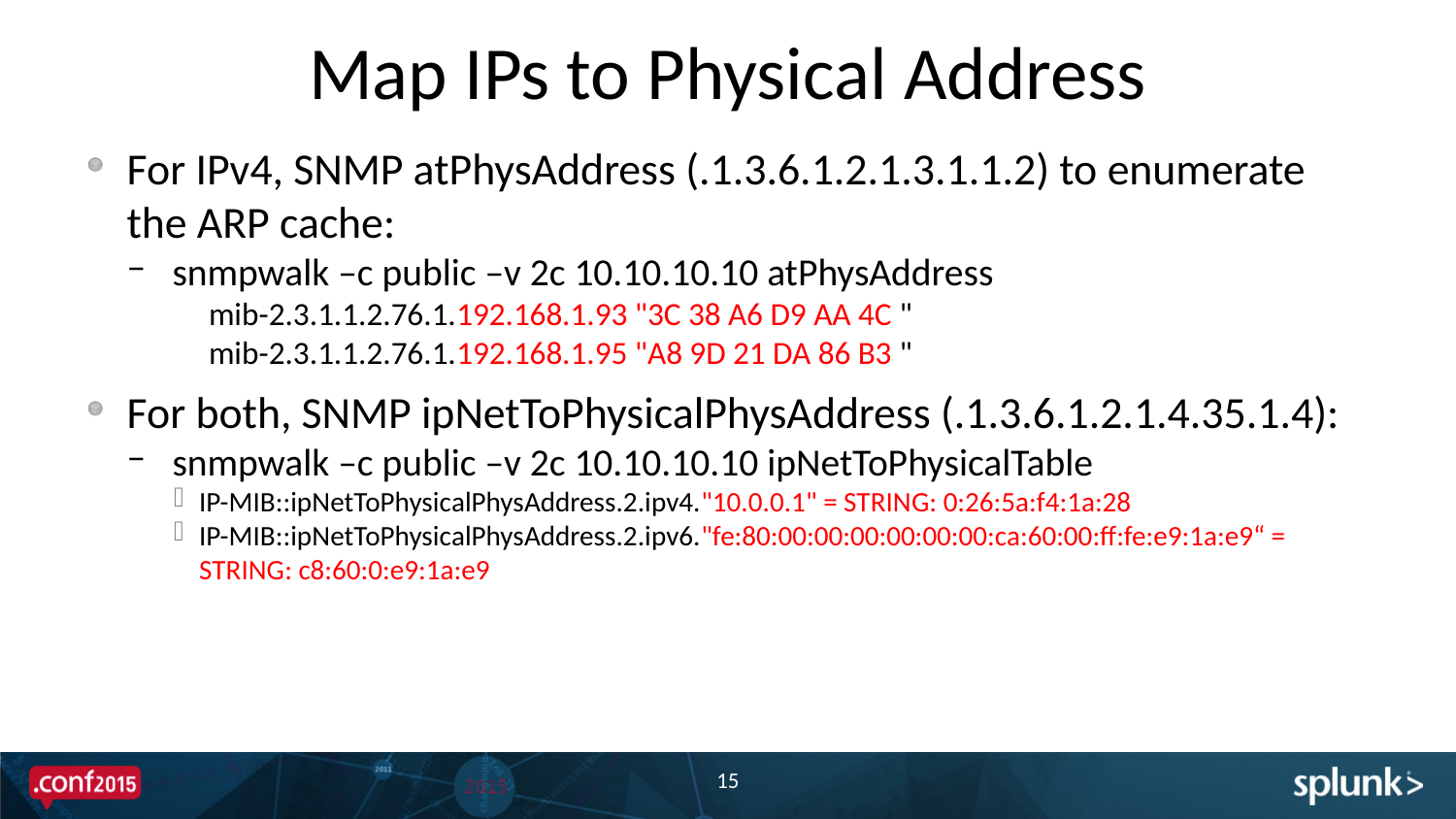

# Map IPs to Physical Address
For IPv4, SNMP atPhysAddress (.1.3.6.1.2.1.3.1.1.2) to enumerate the ARP cache:
snmpwalk –c public –v 2c 10.10.10.10 atPhysAddress
mib-2.3.1.1.2.76.1.192.168.1.93 "3C 38 A6 D9 AA 4C "
mib-2.3.1.1.2.76.1.192.168.1.95 "A8 9D 21 DA 86 B3 "
For both, SNMP ipNetToPhysicalPhysAddress (.1.3.6.1.2.1.4.35.1.4):
snmpwalk –c public –v 2c 10.10.10.10 ipNetToPhysicalTable
IP-MIB::ipNetToPhysicalPhysAddress.2.ipv4."10.0.0.1" = STRING: 0:26:5a:f4:1a:28
IP-MIB::ipNetToPhysicalPhysAddress.2.ipv6."fe:80:00:00:00:00:00:00:ca:60:00:ff:fe:e9:1a:e9“ = STRING: c8:60:0:e9:1a:e9
15